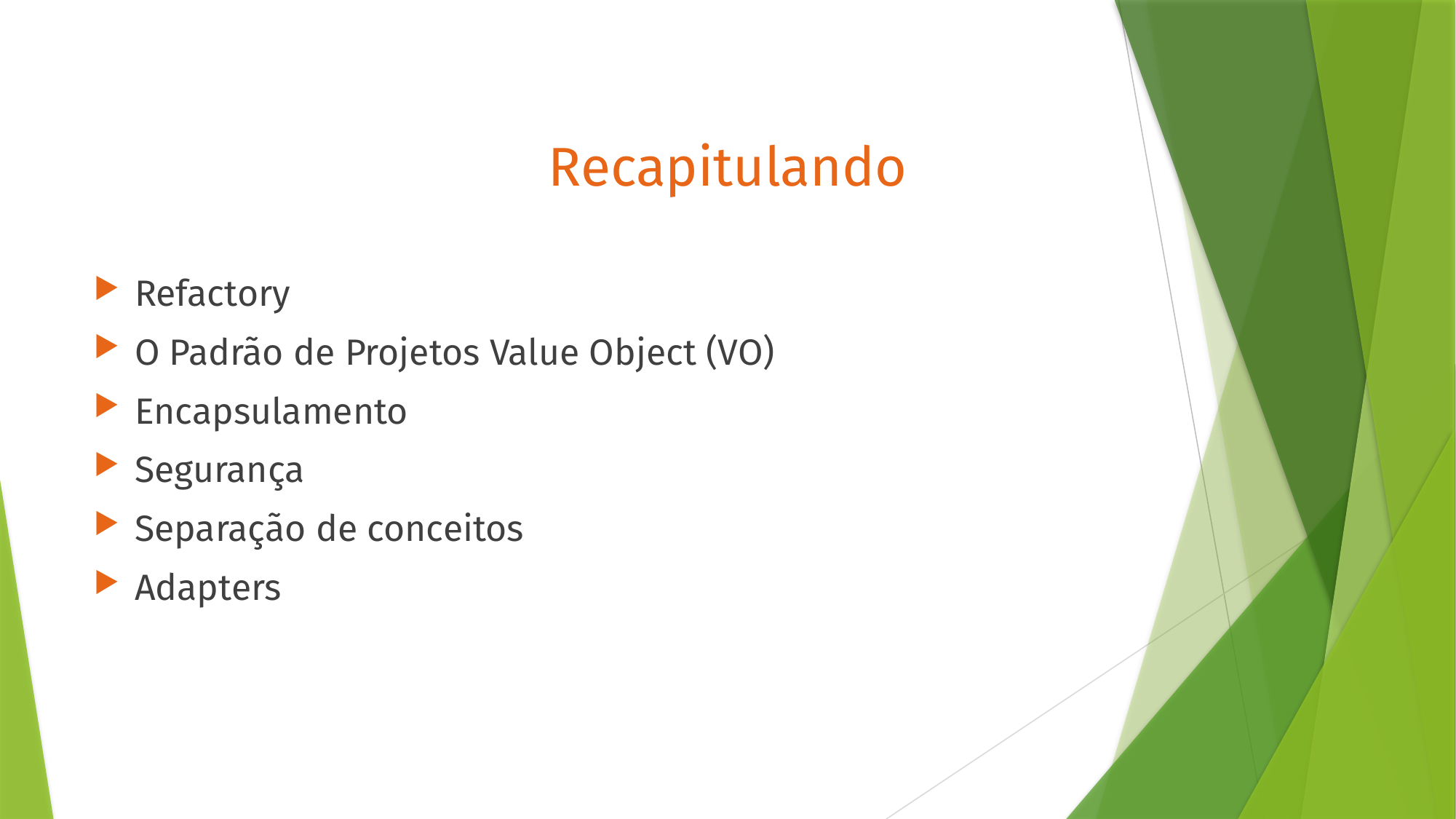

# Recapitulando
Refactory
O Padrão de Projetos Value Object (VO)
Encapsulamento
Segurança
Separação de conceitos
Adapters